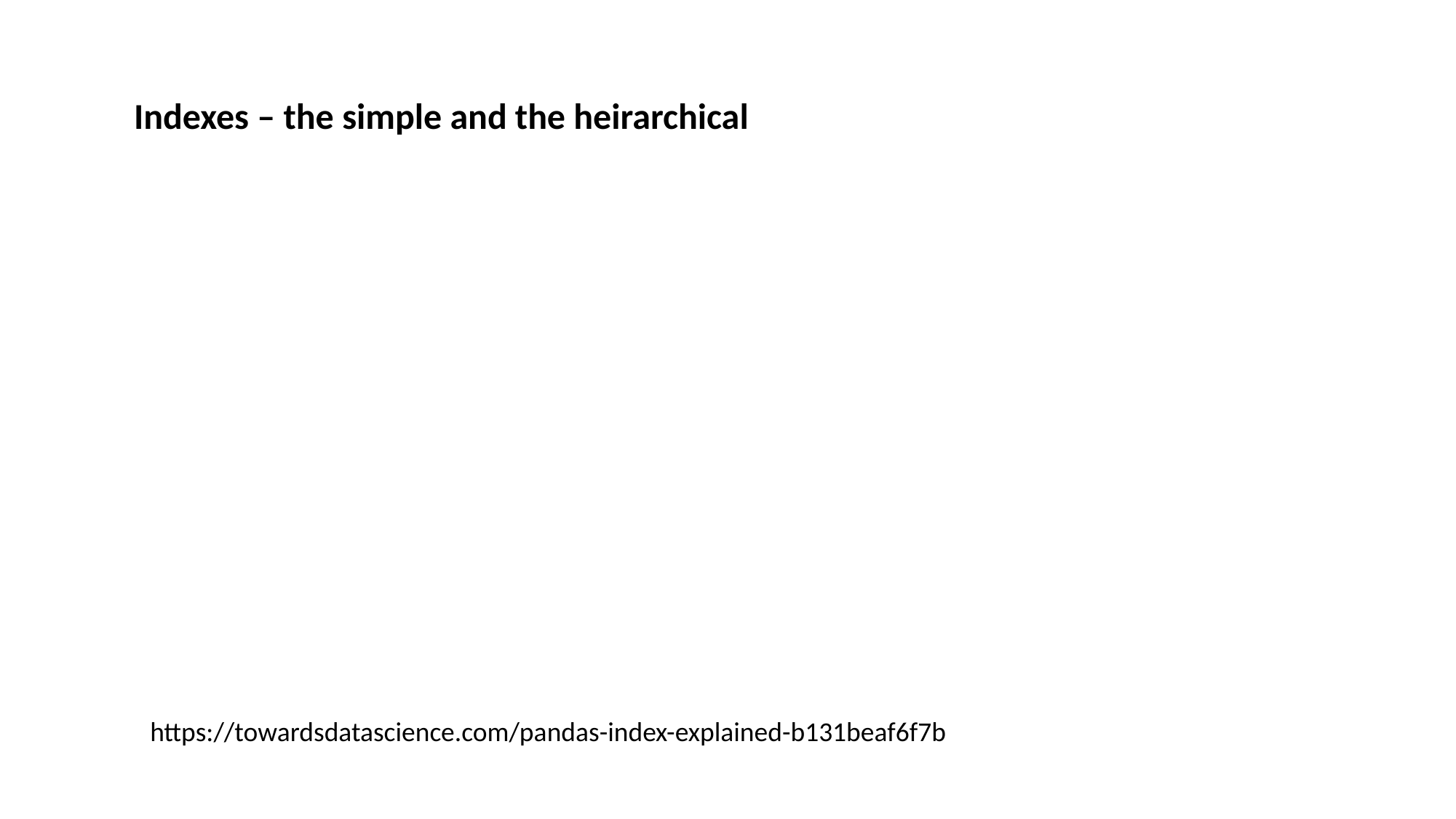

Indexes – the simple and the heirarchical
https://towardsdatascience.com/pandas-index-explained-b131beaf6f7b